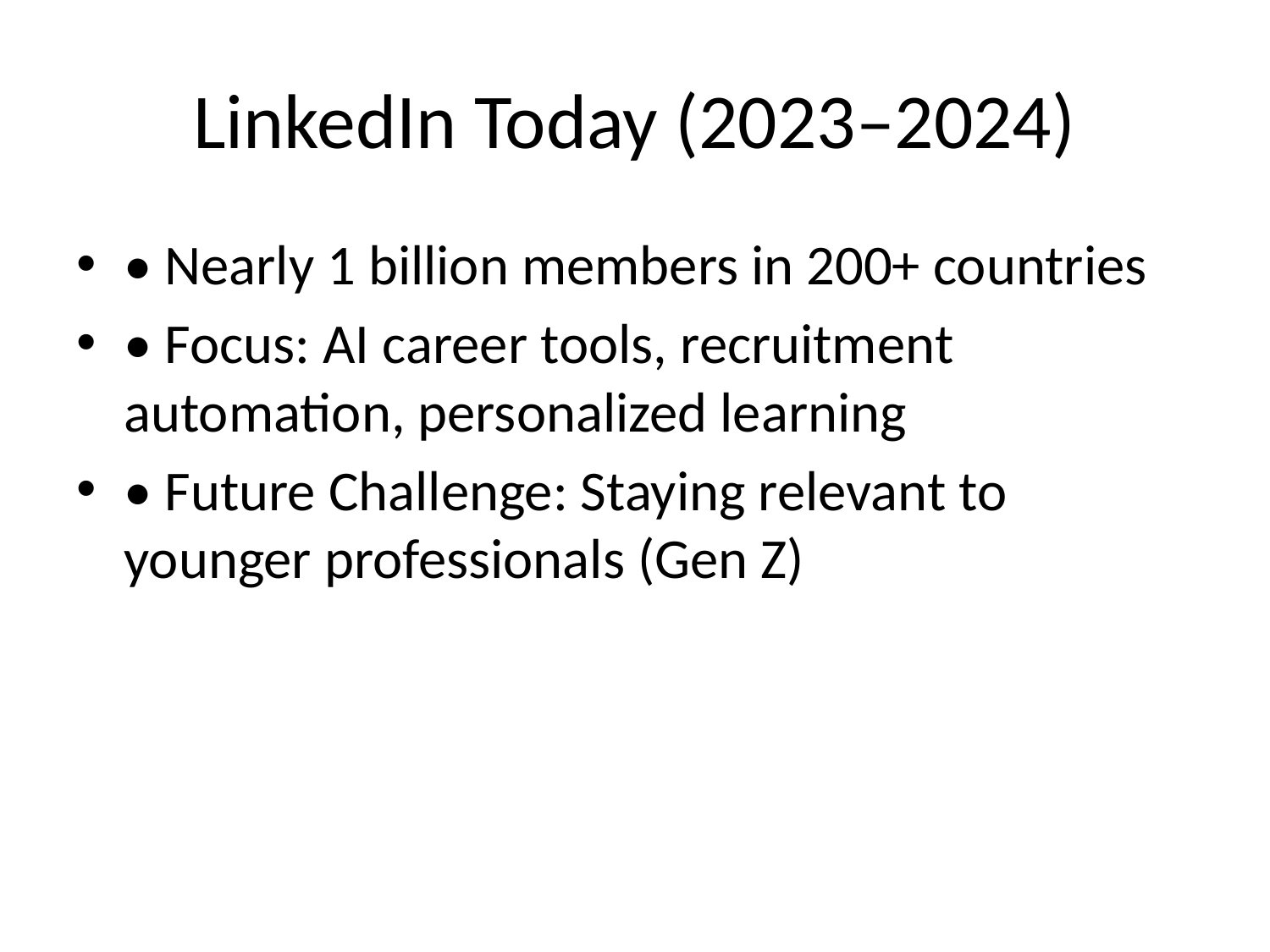

# LinkedIn Today (2023–2024)
• Nearly 1 billion members in 200+ countries
• Focus: AI career tools, recruitment automation, personalized learning
• Future Challenge: Staying relevant to younger professionals (Gen Z)